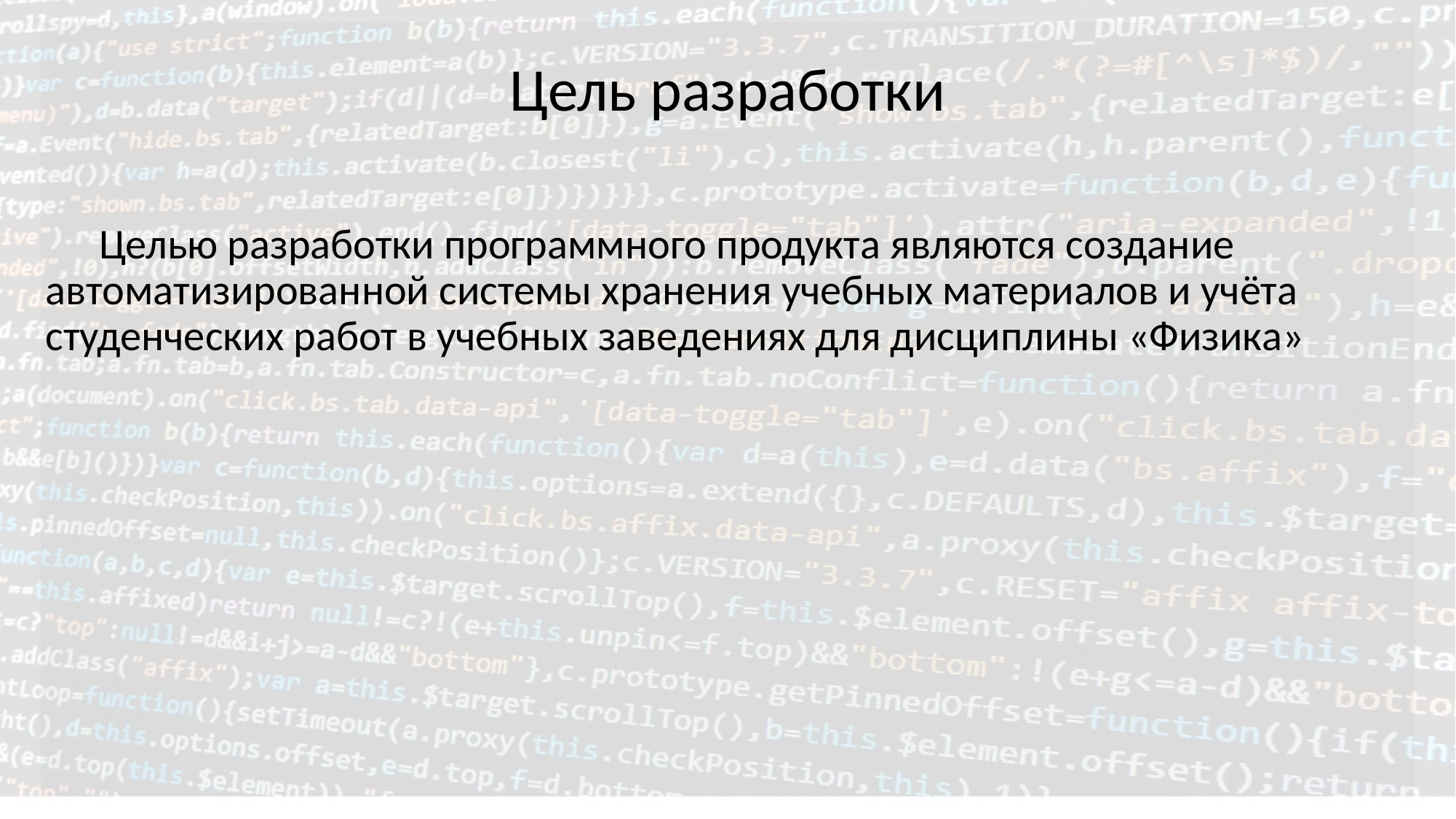

# Цель разработки
Целью разработки программного продукта являются создание автоматизированной системы хранения учебных материалов и учёта студенческих работ в учебных заведениях для дисциплины «Физика»